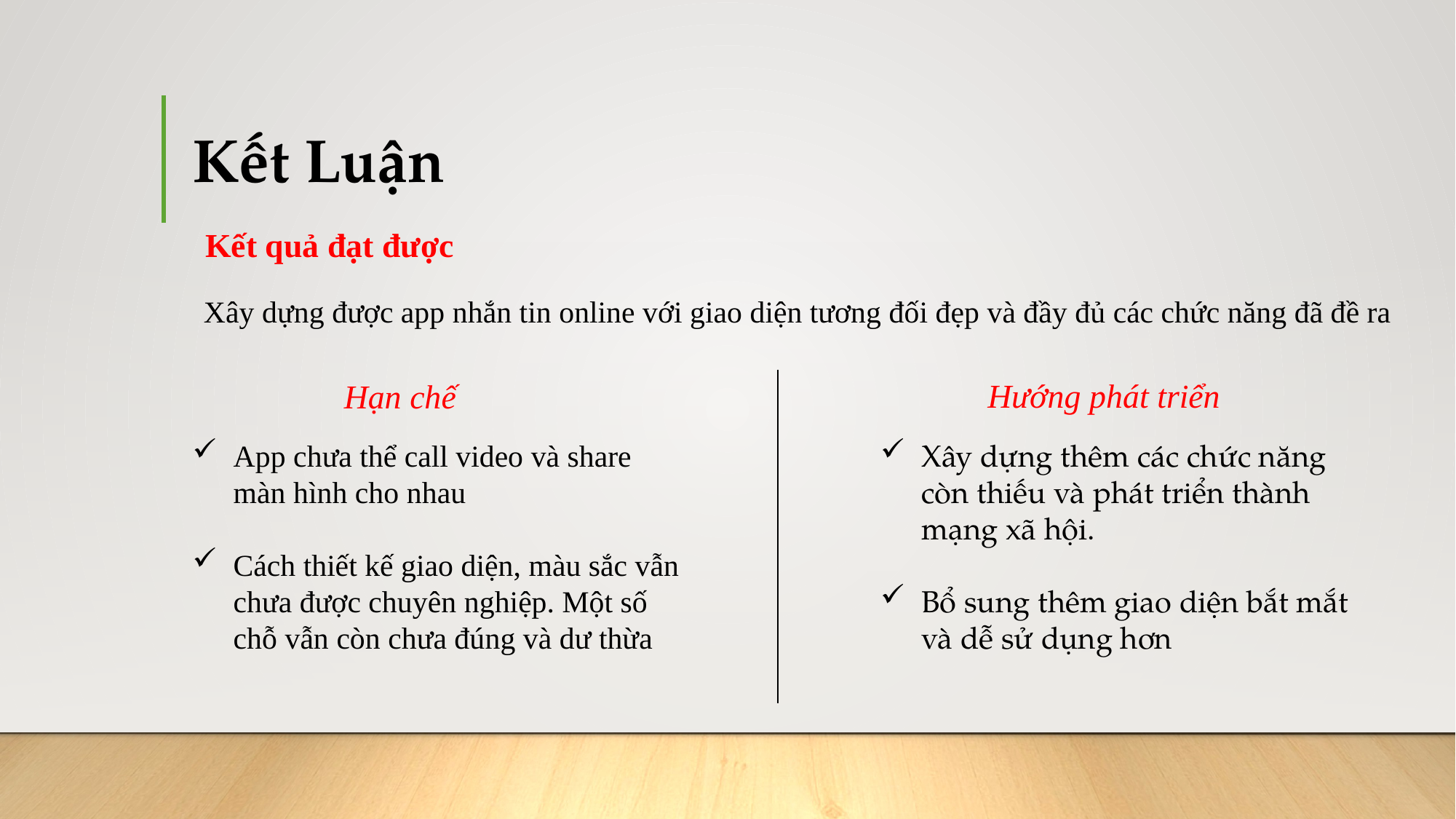

# Kết Luận
Kết quả đạt được
Xây dựng được app nhắn tin online với giao diện tương đối đẹp và đầy đủ các chức năng đã đề ra
Hướng phát triển
Hạn chế
App chưa thể call video và share màn hình cho nhau

Cách thiết kế giao diện, màu sắc vẫn chưa được chuyên nghiệp. Một số chỗ vẫn còn chưa đúng và dư thừa

Xây dựng thêm các chức năng còn thiếu và phát triển thành mạng xã hội.

Bổ sung thêm giao diện bắt mắt và dễ sử dụng hơn